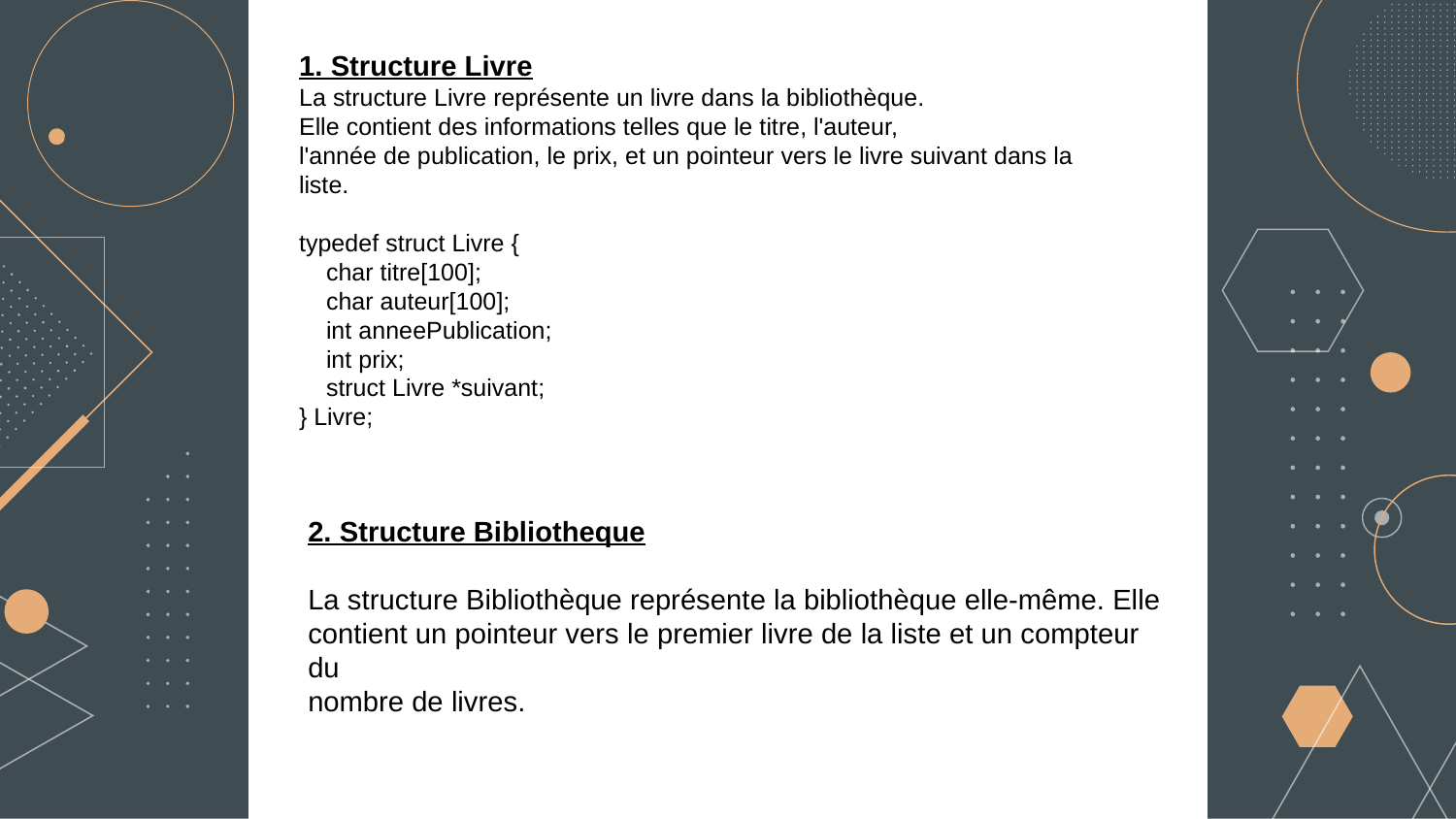

1. Structure Livre
La structure Livre représente un livre dans la bibliothèque.
Elle contient des informations telles que le titre, l'auteur,
l'année de publication, le prix, et un pointeur vers le livre suivant dans la
liste.

typedef struct Livre {
    char titre[100];
    char auteur[100];
    int anneePublication;
    int prix;
    struct Livre *suivant;
} Livre;

2. Structure Bibliotheque

La structure Bibliothèque représente la bibliothèque elle-même. Elle
contient un pointeur vers le premier livre de la liste et un compteur du
nombre de livres.